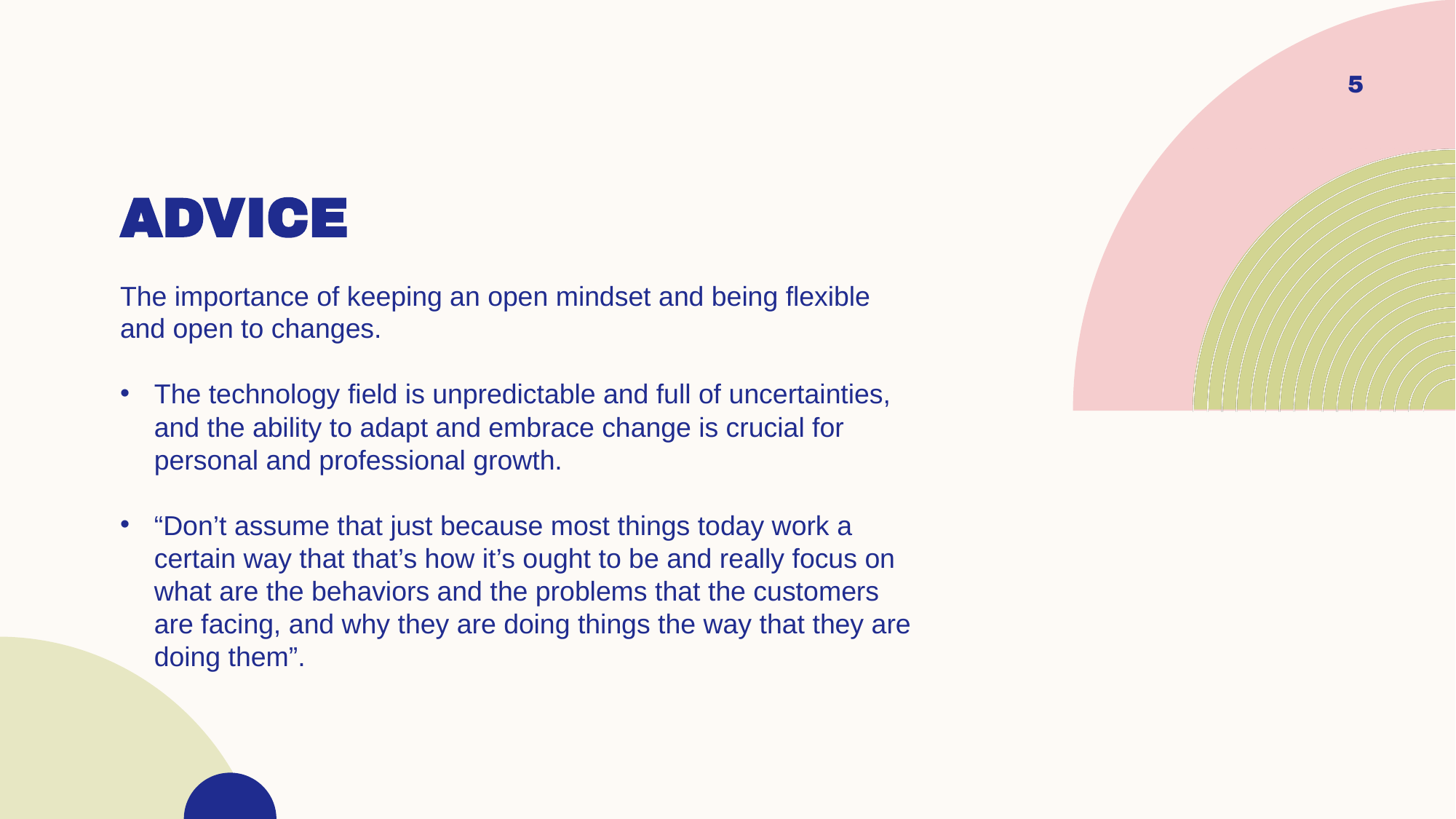

5
# ADVICE
The importance of keeping an open mindset and being flexible and open to changes.

The technology field is unpredictable and full of uncertainties, and the ability to adapt and embrace change is crucial for personal and professional growth.

“Don’t assume that just because most things today work a certain way that that’s how it’s ought to be and really focus on what are the behaviors and the problems that the customers are facing, and why they are doing things the way that they are doing them”.